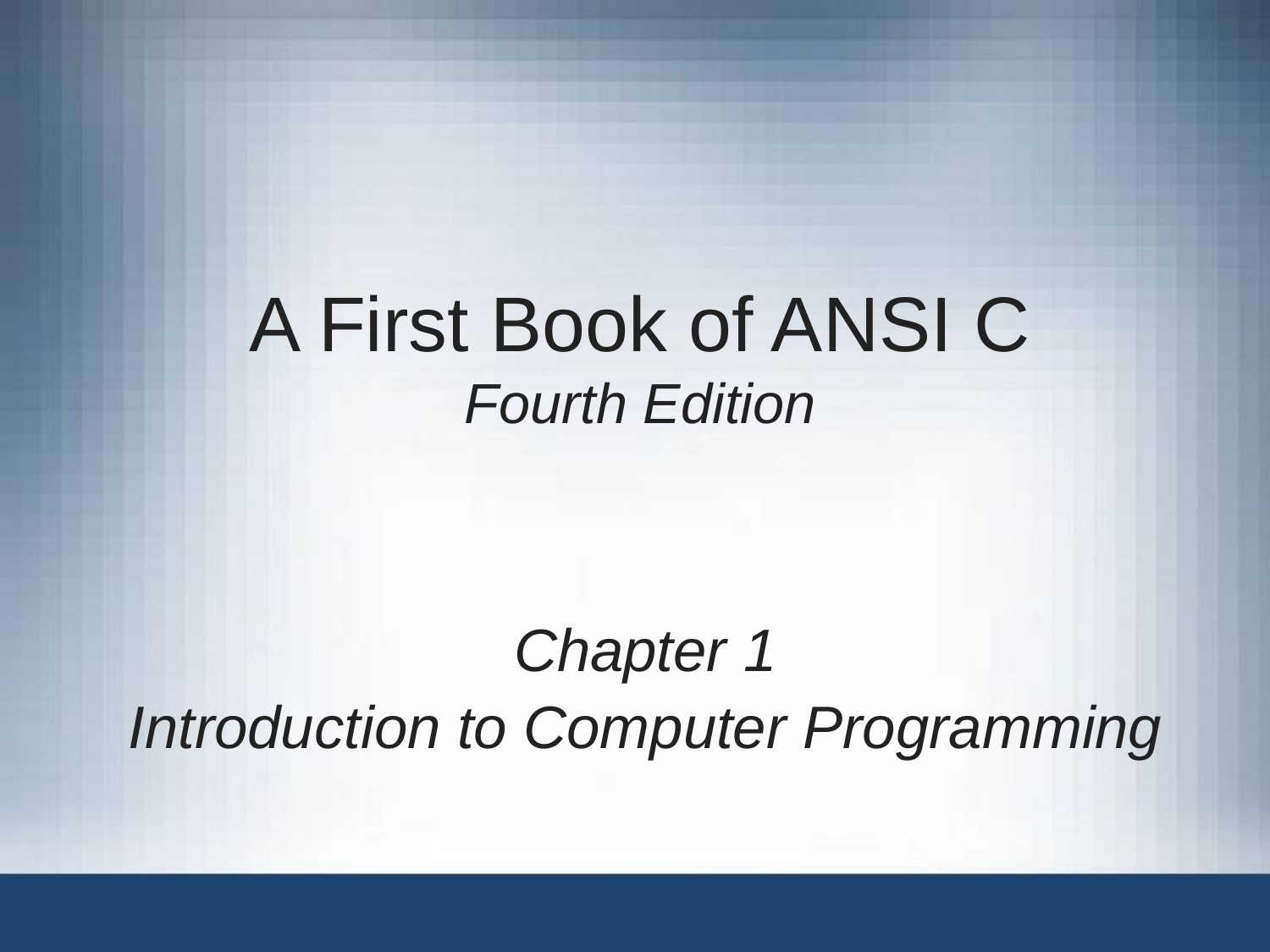

# A First Book of ANSI C Fourth Edition
Chapter 1
Introduction to Computer Programming